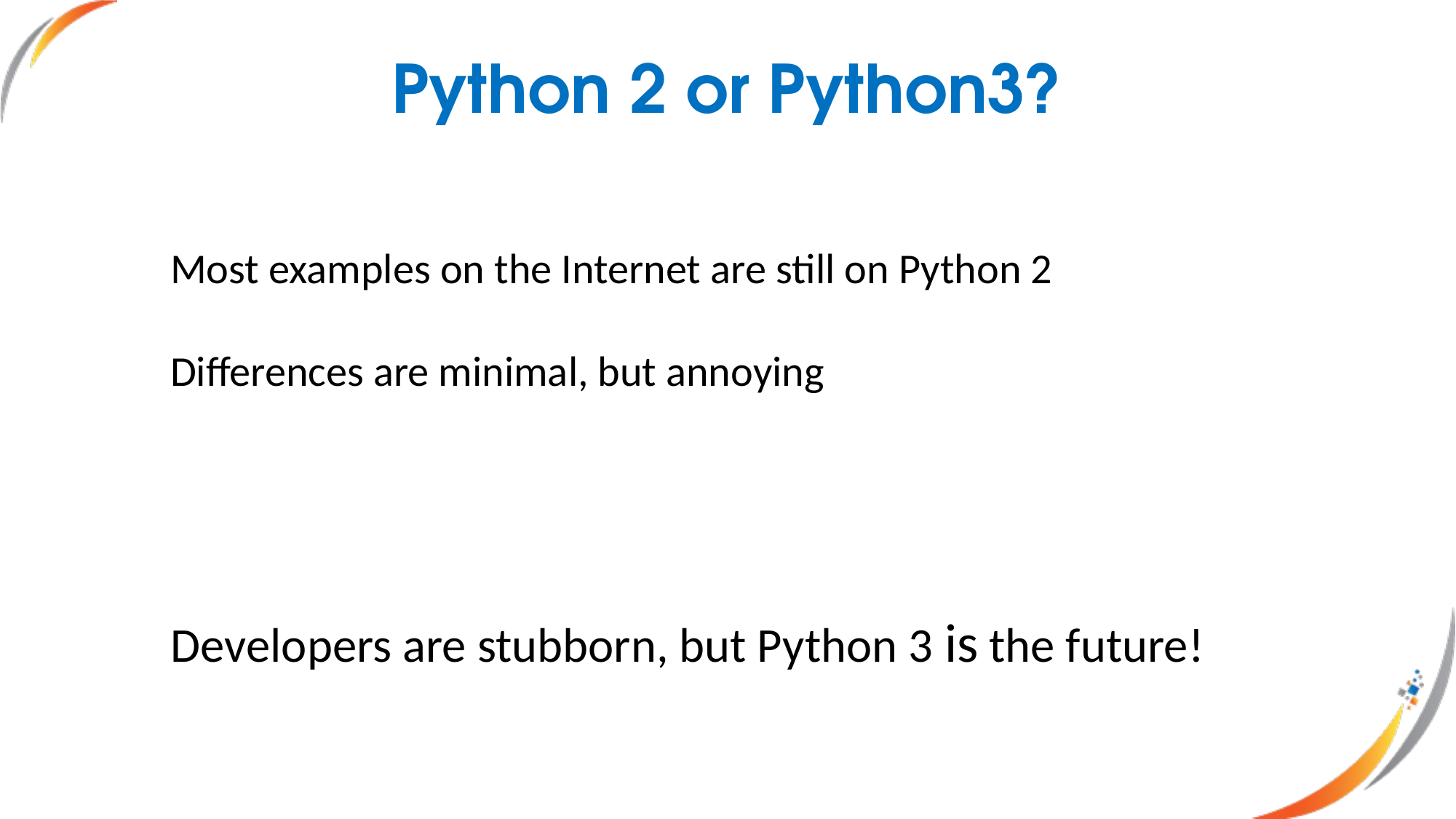

# Python 2 or Python3?
Most examples on the Internet are still on Python 2

Differences are minimal, but annoying
Developers are stubborn, but Python 3 is the future!